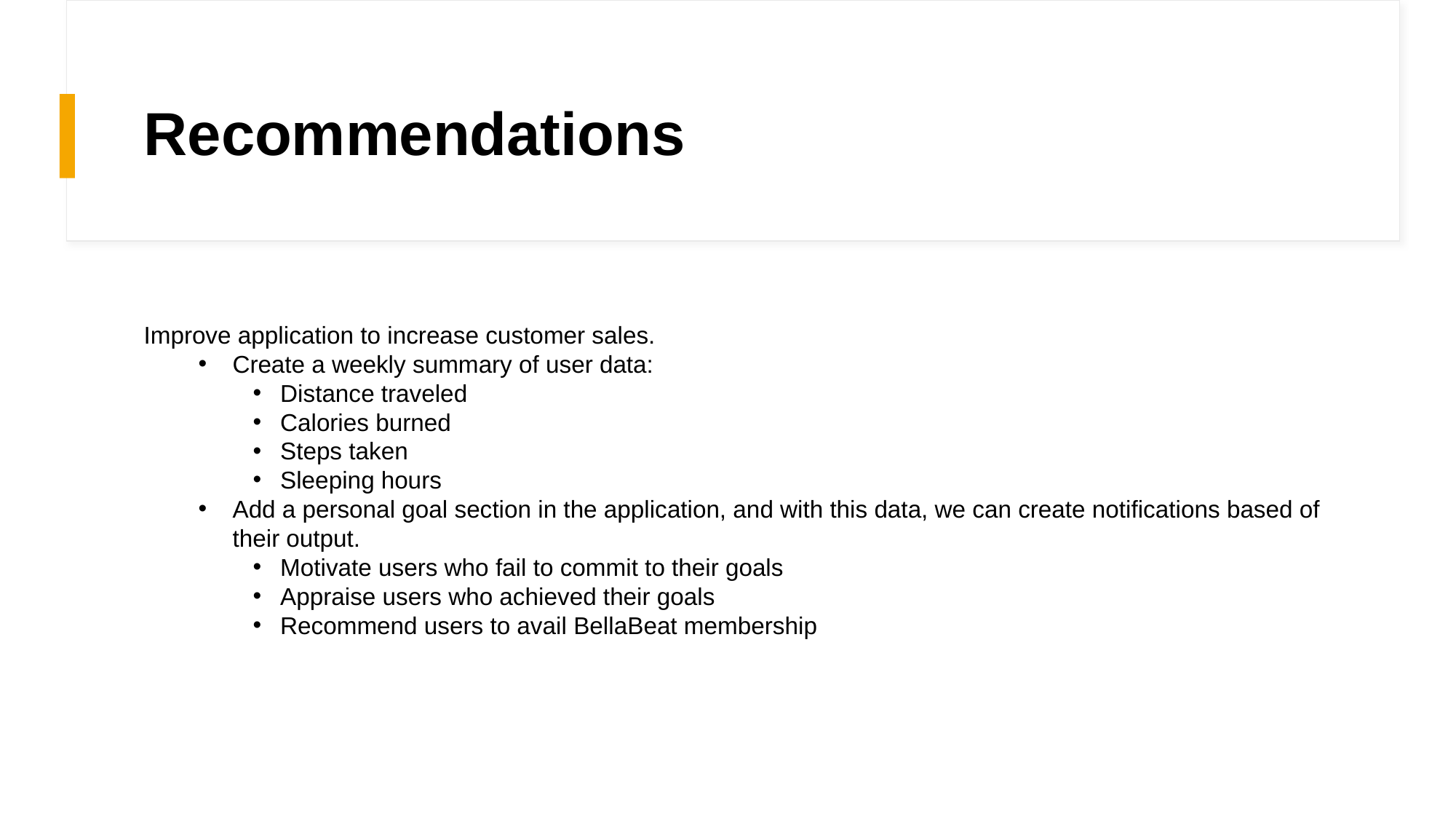

# Recommendations
Improve application to increase customer sales.
Create a weekly summary of user data:
Distance traveled
Calories burned
Steps taken
Sleeping hours
Add a personal goal section in the application, and with this data, we can create notifications based of their output.
Motivate users who fail to commit to their goals
Appraise users who achieved their goals
Recommend users to avail BellaBeat membership